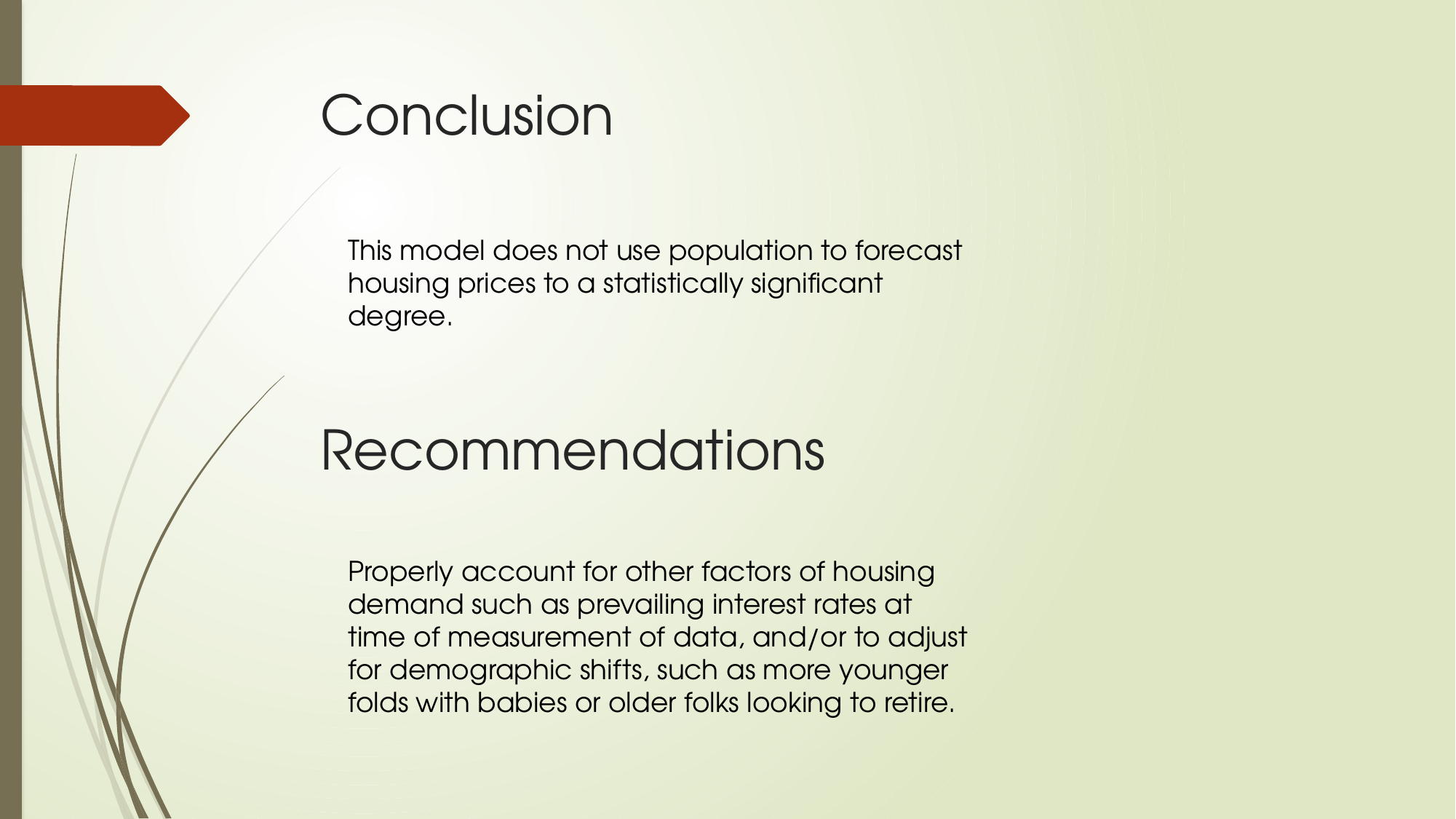

# Conclusion
This model does not use population to forecast housing prices to a statistically significant degree.
Recommendations
Properly account for other factors of housing demand such as prevailing interest rates at time of measurement of data, and/or to adjust for demographic shifts, such as more younger folds with babies or older folks looking to retire.